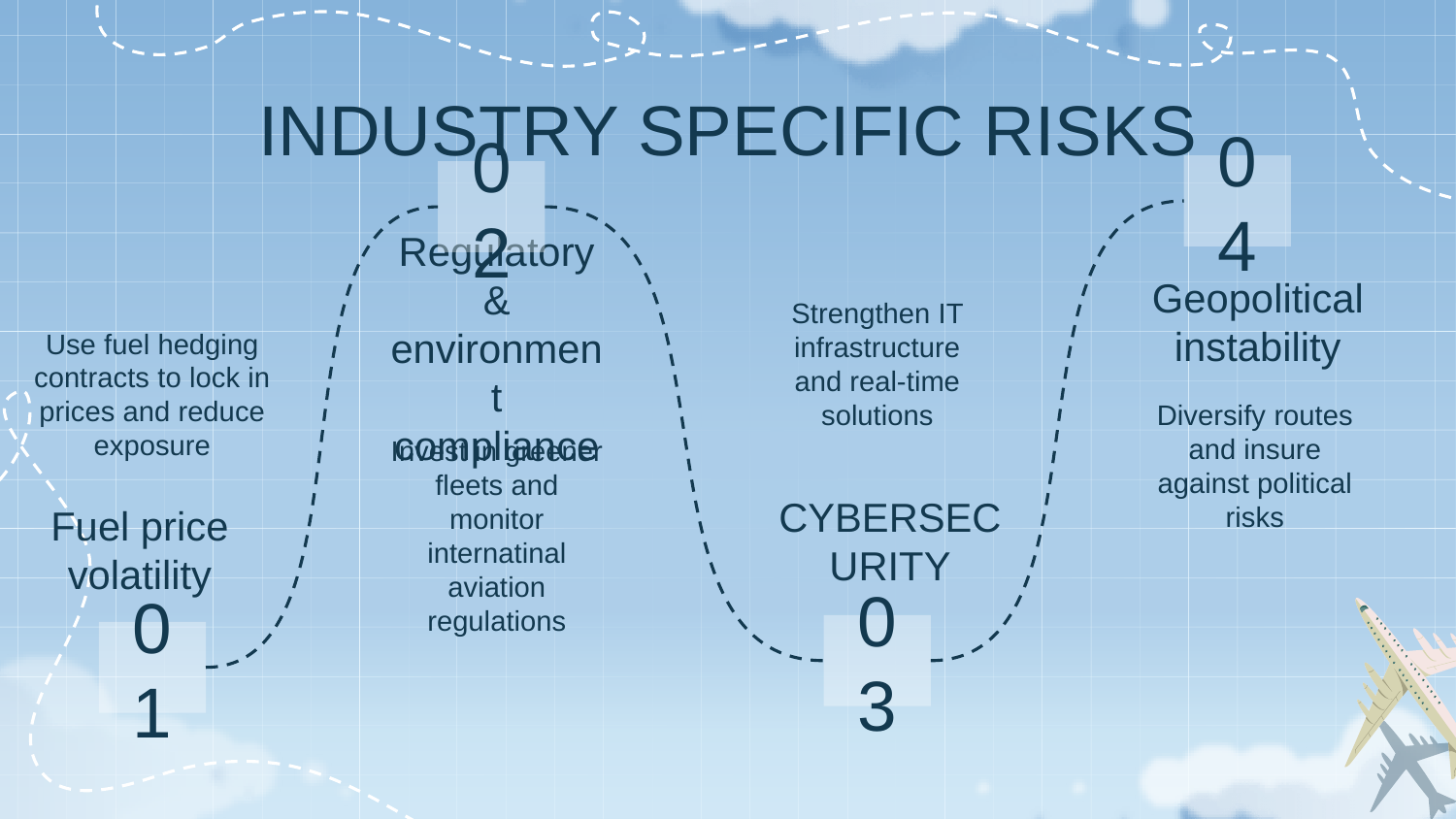

# INDUSTRY SPECIFIC RISKS
04
02
Strengthen IT infrastructure and real-time solutions
Geopolitical instability
Regulatory & environment compliance
Use fuel hedging contracts to lock in prices and reduce exposure
Diversify routes and insure against political risks
Fuel price volatility
CYBERSECURITY
Invest in greener fleets and monitor internatinal aviation regulations
03
01